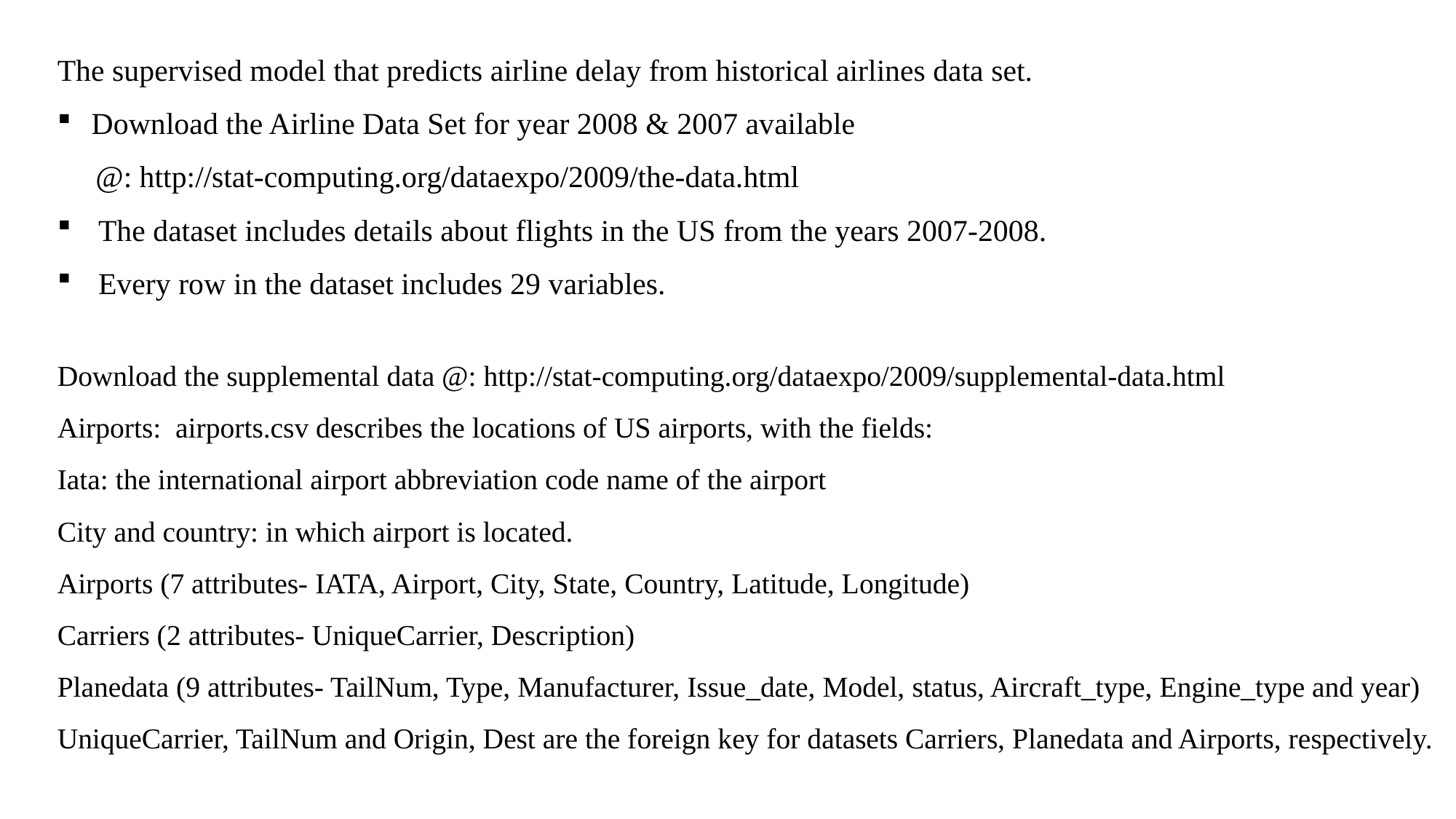

The supervised model that predicts airline delay from historical airlines data set.
Download the Airline Data Set for year 2008 & 2007 available
     @: http://stat-computing.org/dataexpo/2009/the-data.html
The dataset includes details about flights in the US from the years 2007-2008.
Every row in the dataset includes 29 variables.
Download the supplemental data @: http://stat-computing.org/dataexpo/2009/supplemental-data.html
Airports:  airports.csv describes the locations of US airports, with the fields:
Iata: the international airport abbreviation code name of the airport
City and country: in which airport is located.
Airports (7 attributes- IATA, Airport, City, State, Country, Latitude, Longitude)
Carriers (2 attributes- UniqueCarrier, Description)
Planedata (9 attributes- TailNum, Type, Manufacturer, Issue_date, Model, status, Aircraft_type, Engine_type and year)
UniqueCarrier, TailNum and Origin, Dest are the foreign key for datasets Carriers, Planedata and Airports, respectively.